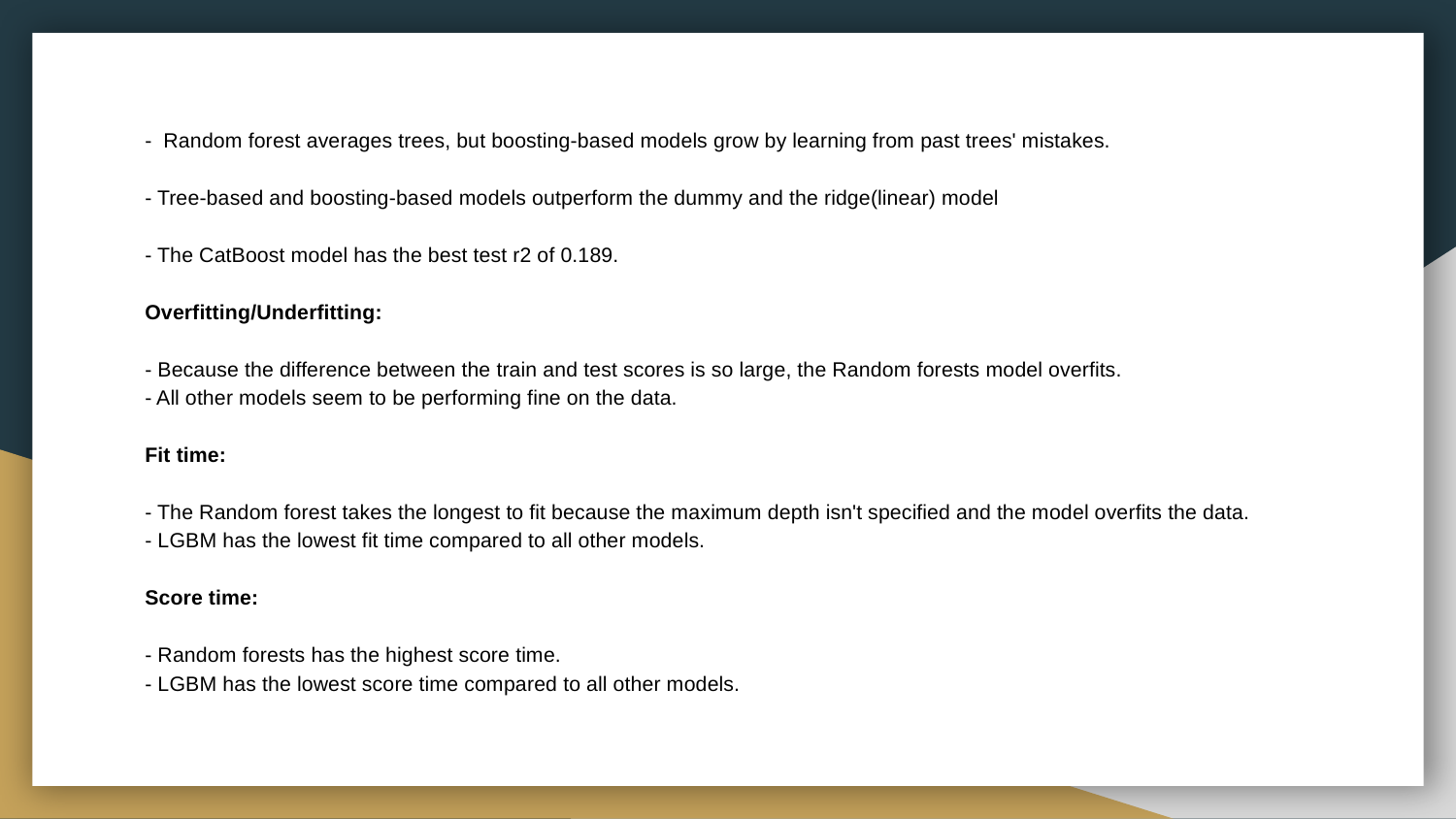

-  Random forest averages trees, but boosting-based models grow by learning from past trees' mistakes.

- Tree-based and boosting-based models outperform the dummy and the ridge(linear) model

- The CatBoost model has the best test r2 of 0.189.

Overfitting/Underfitting:

- Because the difference between the train and test scores is so large, the Random forests model overfits.
- All other models seem to be performing fine on the data.

Fit time:

- The Random forest takes the longest to fit because the maximum depth isn't specified and the model overfits the data.
- LGBM has the lowest fit time compared to all other models.

Score time:

- Random forests has the highest score time.
- LGBM has the lowest score time compared to all other models.